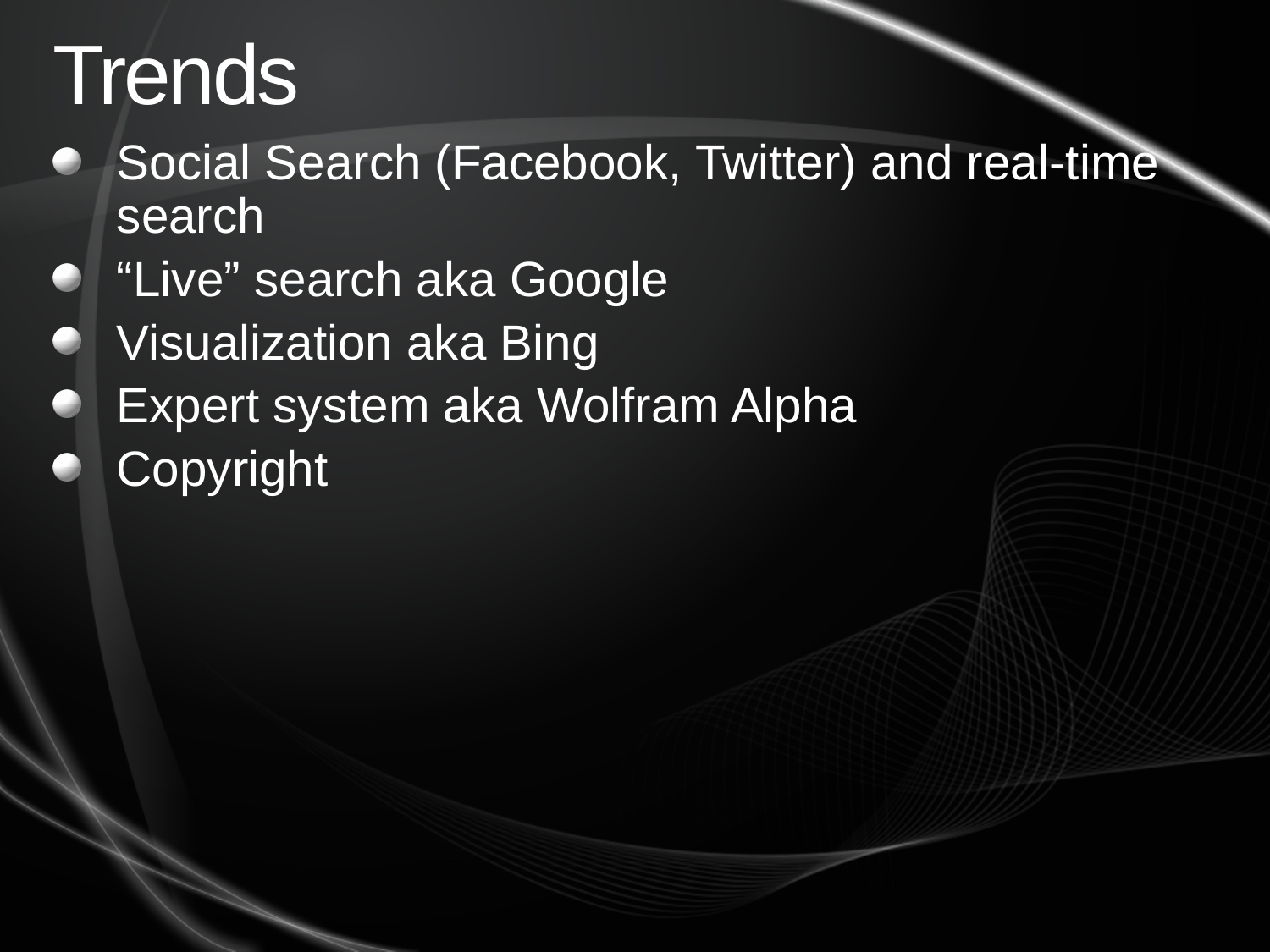

# Trends
Social Search (Facebook, Twitter) and real-time search
“Live” search aka Google
Visualization aka Bing
Expert system aka Wolfram Alpha
Copyright